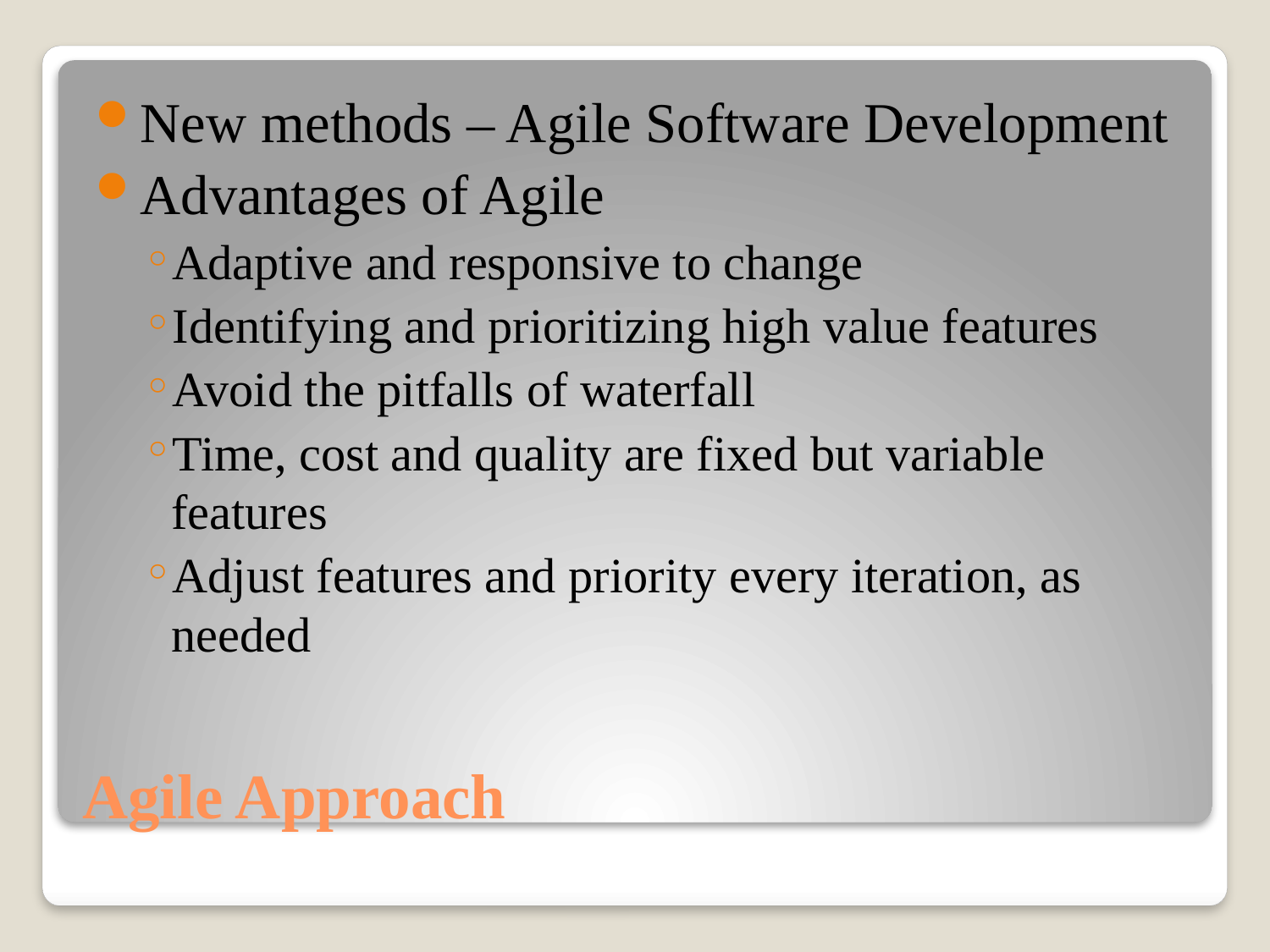

New methods – Agile Software Development
Advantages of Agile
Adaptive and responsive to change
Identifying and prioritizing high value features
Avoid the pitfalls of waterfall
Time, cost and quality are fixed but variable features
Adjust features and priority every iteration, as needed
# Agile Approach